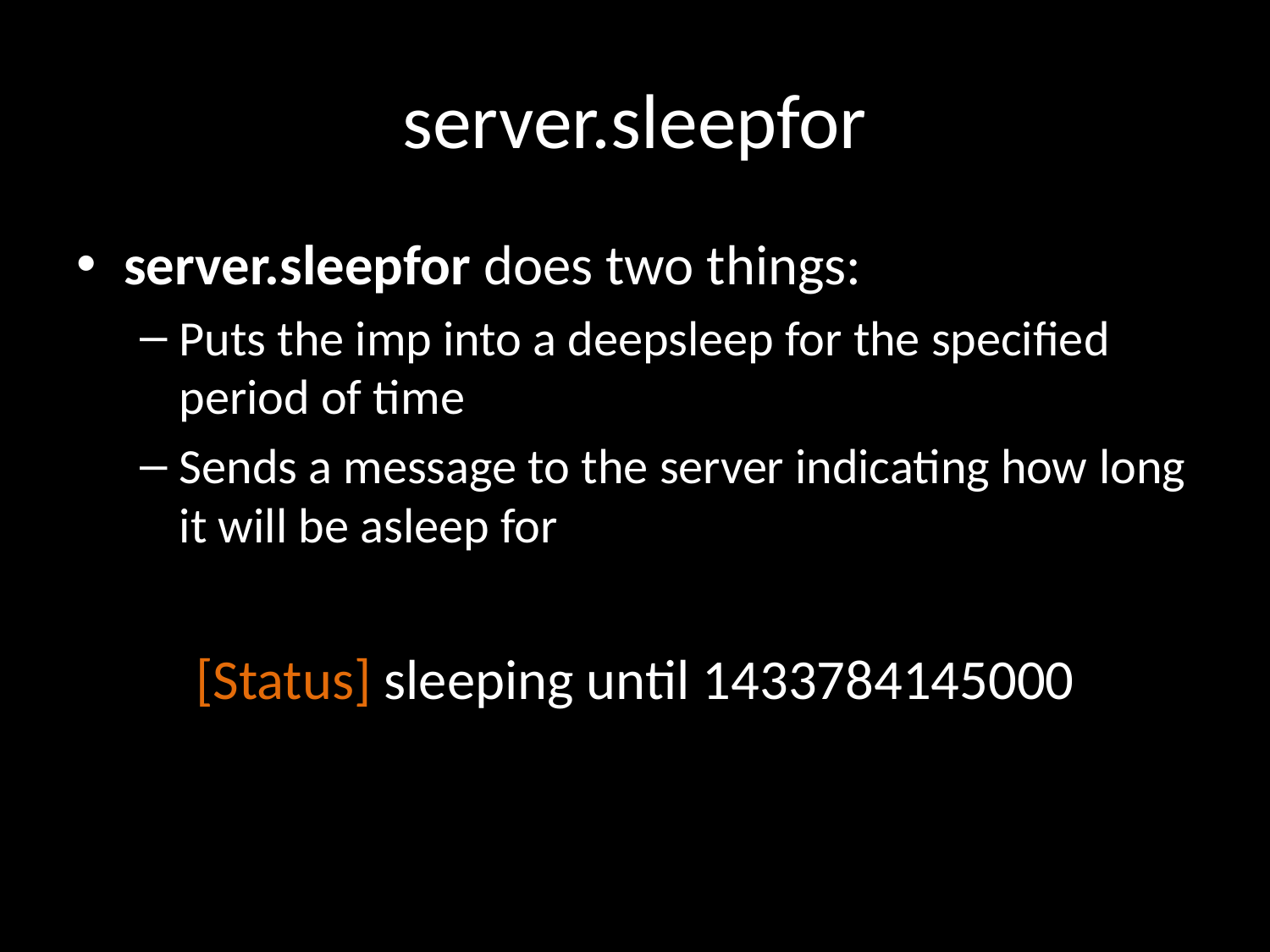

# server.sleepfor
server.sleepfor does two things:
Puts the imp into a deepsleep for the specified period of time
Sends a message to the server indicating how long it will be asleep for

[Status] sleeping until 1433784145000